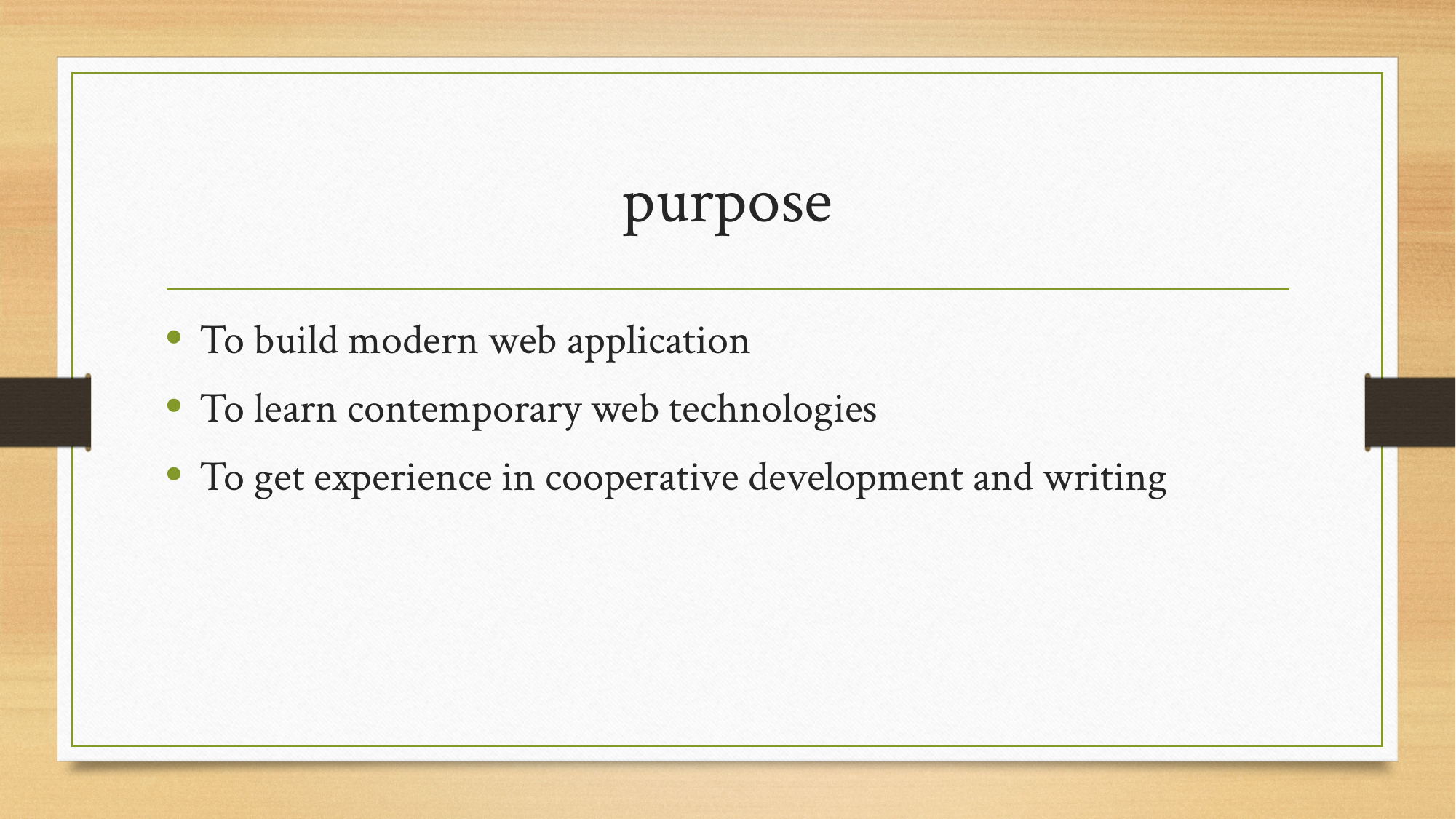

# purpose
To build modern web application
To learn contemporary web technologies
To get experience in cooperative development and writing